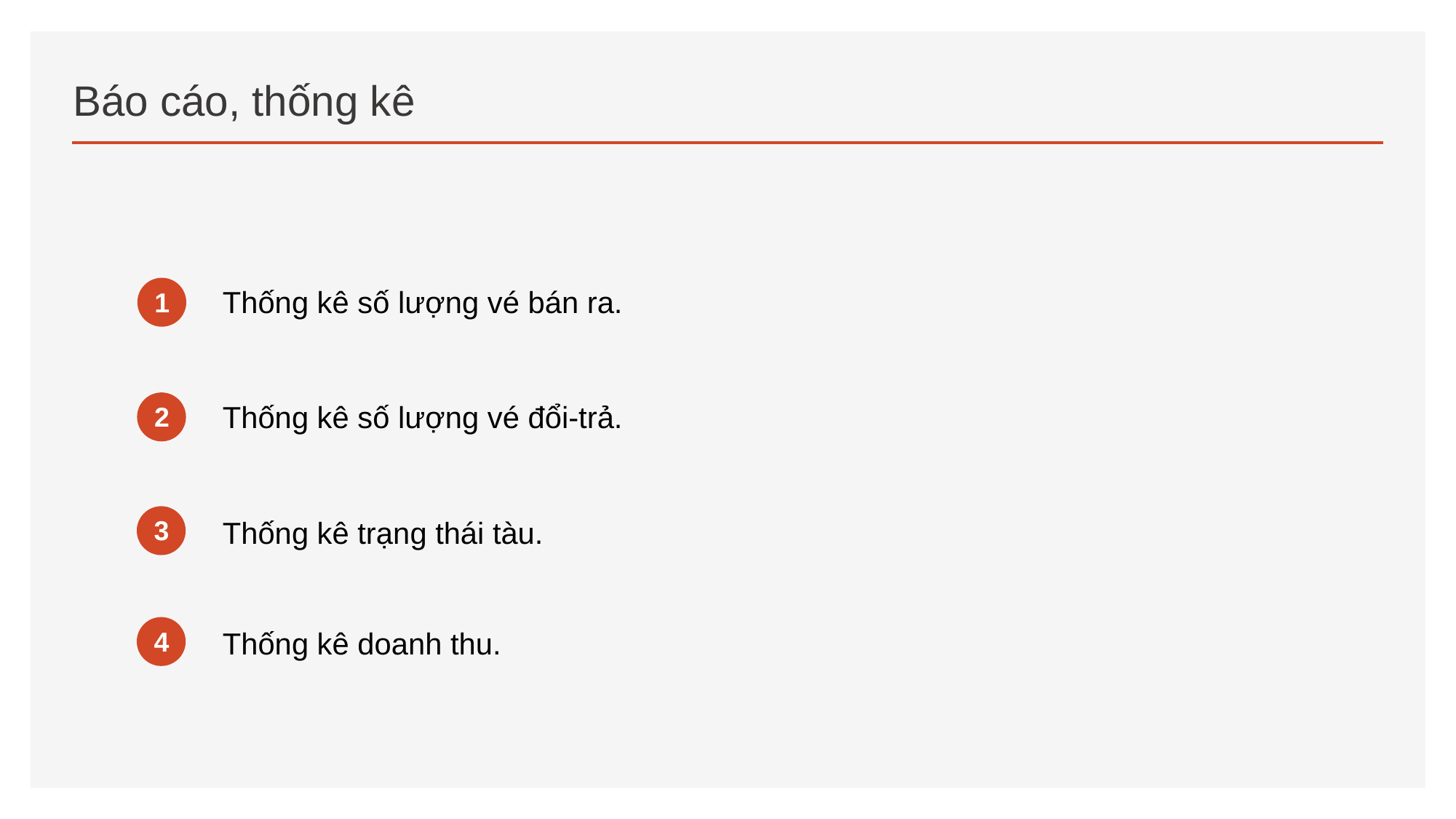

# Báo cáo, thống kê
Thống kê số lượng vé bán ra.

1

2
Thống kê số lượng vé đổi-trả.

3
Thống kê trạng thái tàu.

4
Thống kê doanh thu.